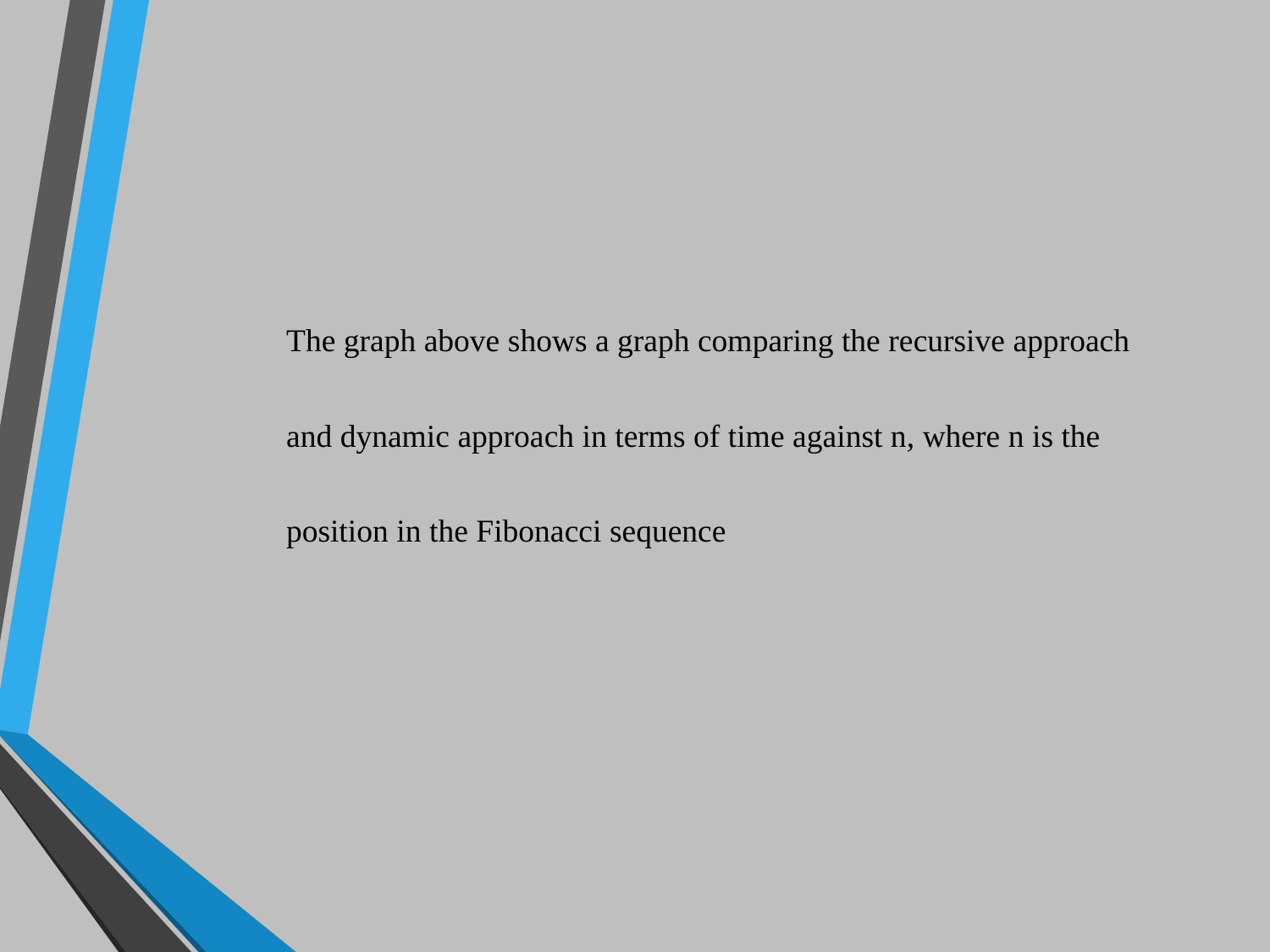

The graph above shows a graph comparing the recursive approach and dynamic approach in terms of time against n, where n is the position in the Fibonacci sequence